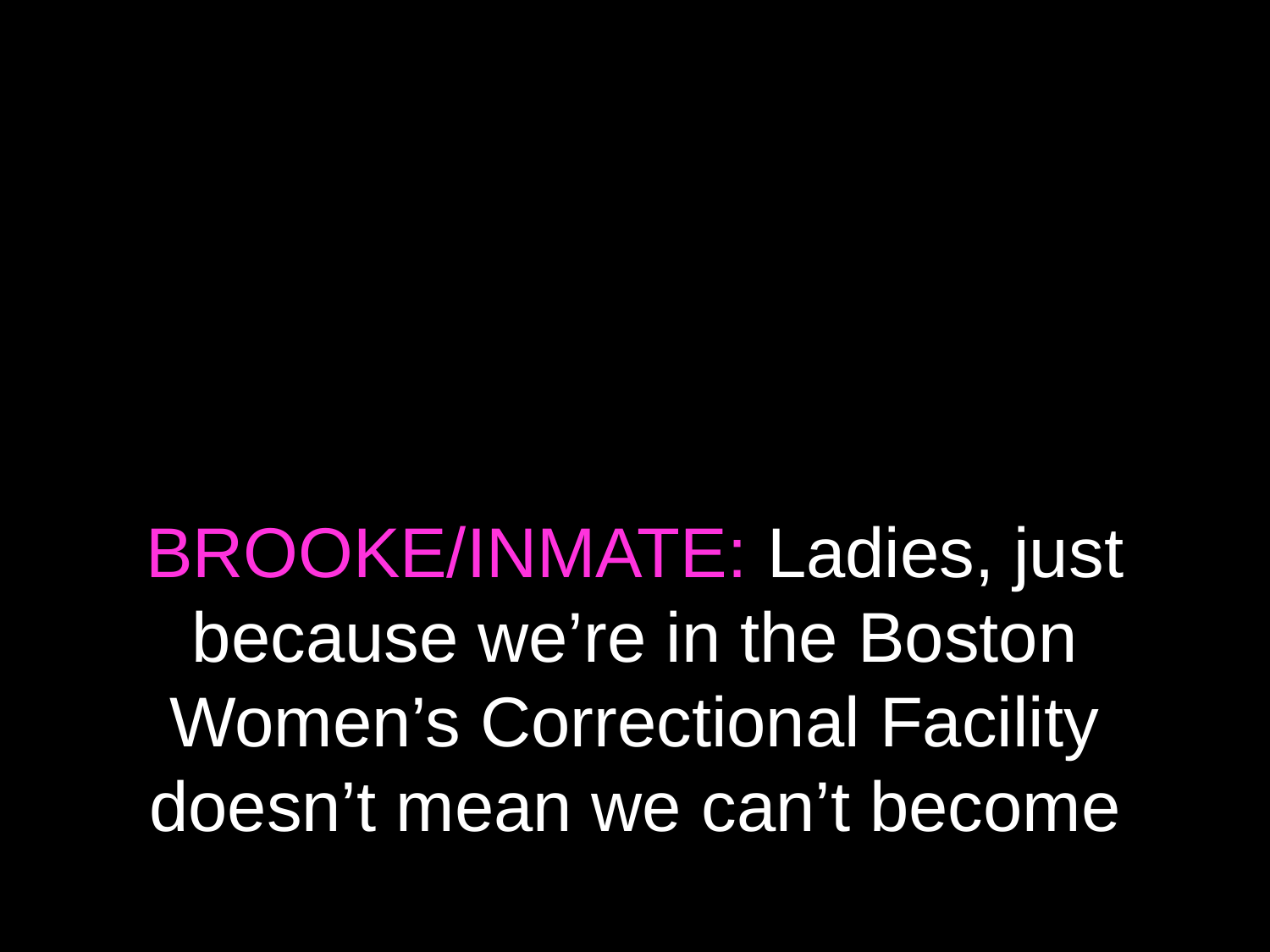

# BROOKE/INMATE: Ladies, just because we’re in the Boston Women’s Correctional Facility doesn’t mean we can’t become